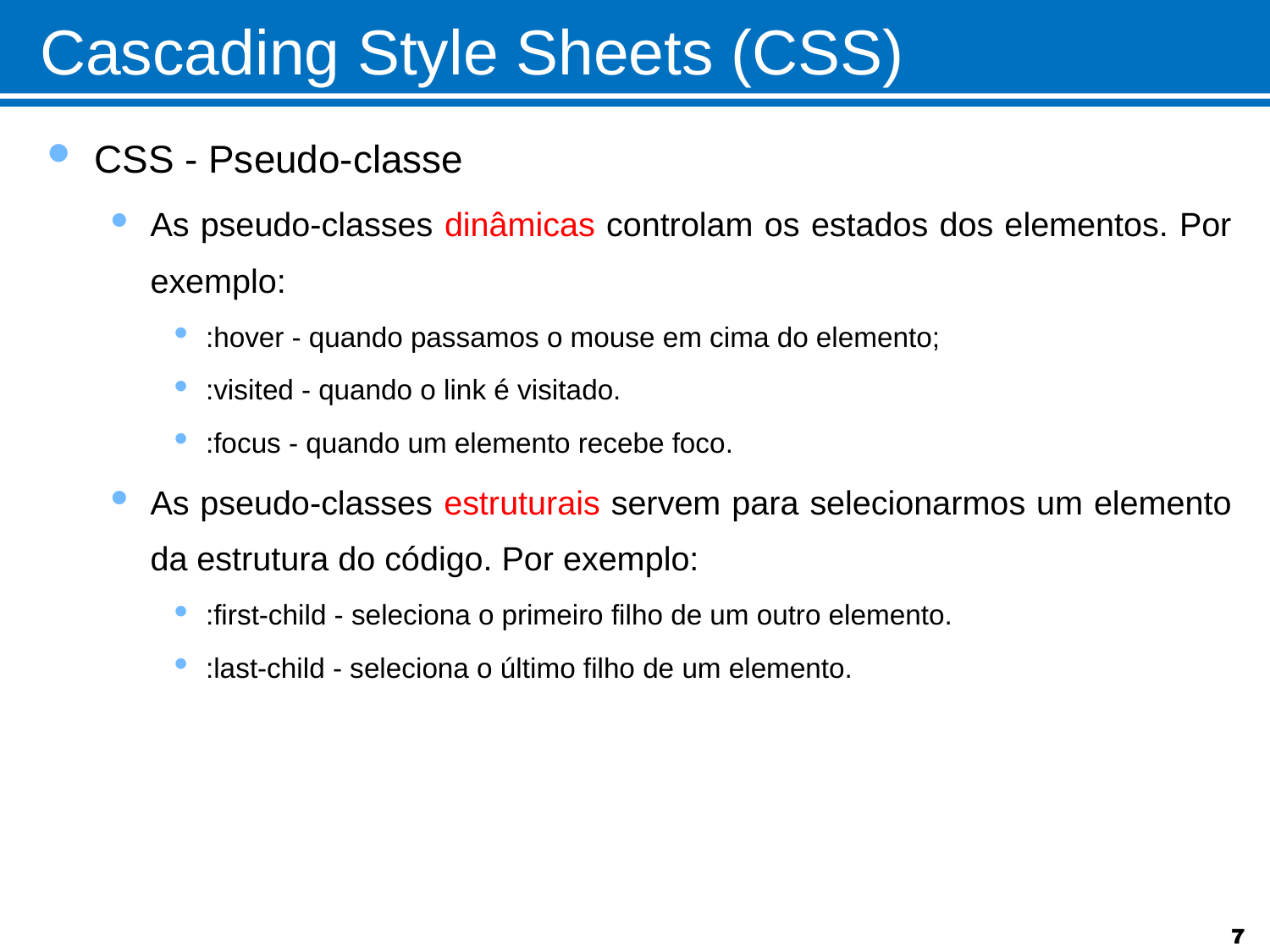

# Cascading Style Sheets (CSS)
CSS - Pseudo-classe
As pseudo-classes dinâmicas controlam os estados dos elementos. Por exemplo:
:hover - quando passamos o mouse em cima do elemento;
:visited - quando o link é visitado.
:focus - quando um elemento recebe foco.
As pseudo-classes estruturais servem para selecionarmos um elemento da estrutura do código. Por exemplo:
:first-child - seleciona o primeiro filho de um outro elemento.
:last-child - seleciona o último filho de um elemento.

7